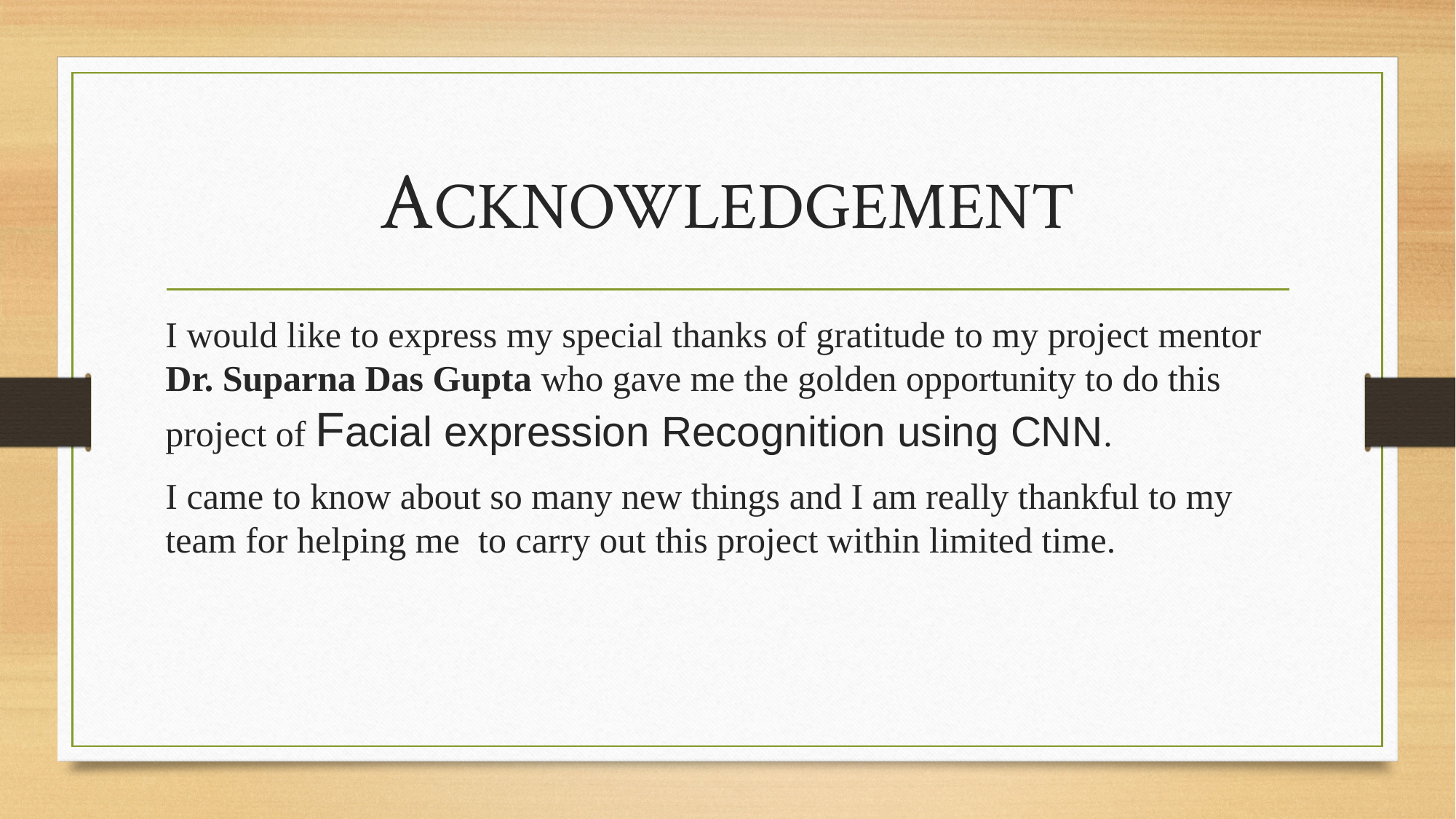

# ACKNOWLEDGEMENT
I would like to express my special thanks of gratitude to my project mentor Dr. Suparna Das Gupta who gave me the golden opportunity to do this project of Facial expression Recognition using CNN.
I came to know about so many new things and I am really thankful to my team for helping me  to carry out this project within limited time.